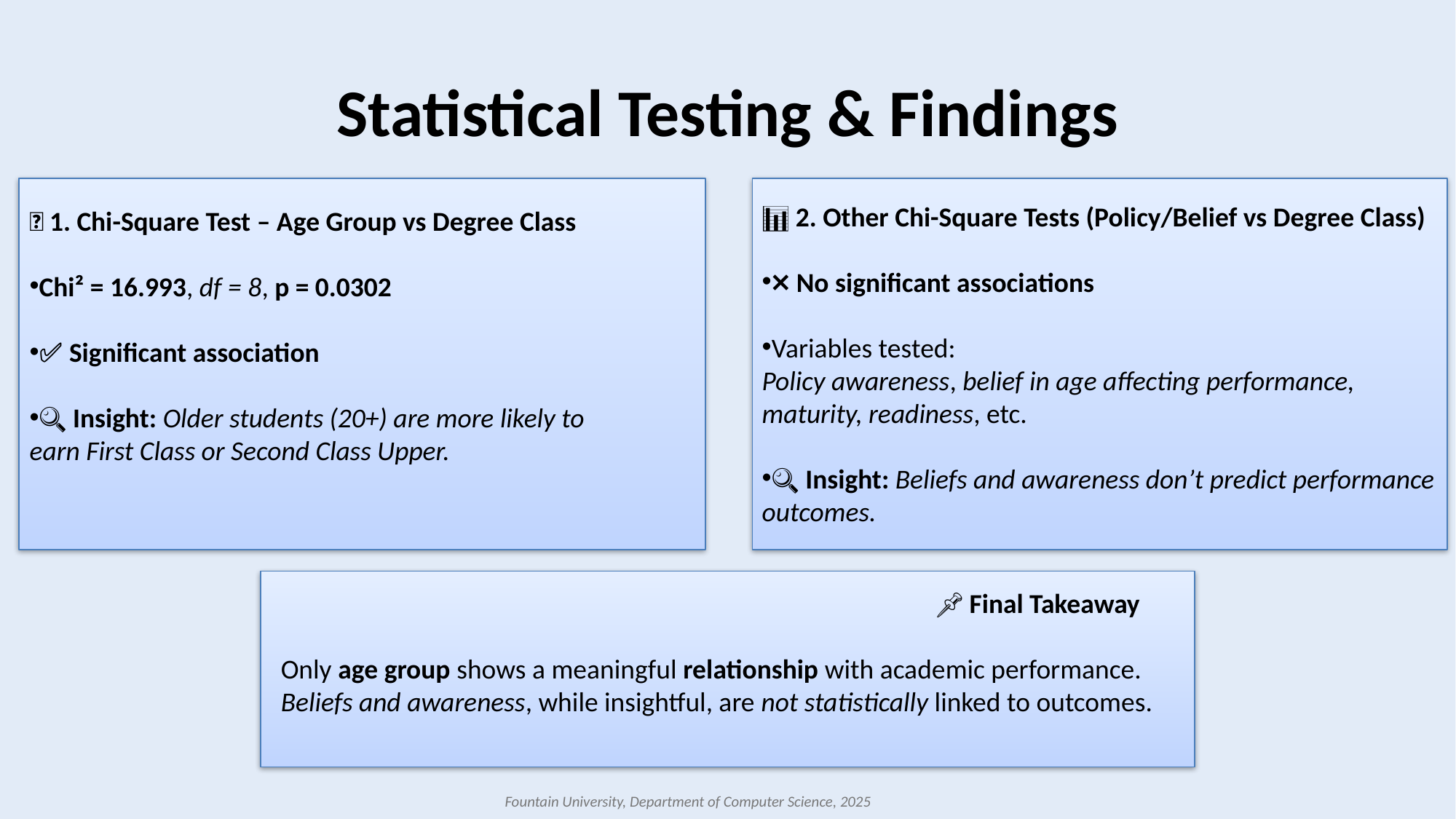

# Statistical Testing & Findings

📊 2. Other Chi-Square Tests (Policy/Belief vs Degree Class)

❌ No significant associations

Variables tested:
Policy awareness, belief in age affecting performance, maturity, readiness, etc.

🔍 Insight: Beliefs and awareness don’t predict performance outcomes.
🧪 1. Chi-Square Test – Age Group vs Degree Class

Chi² = 16.993, df = 8, p = 0.0302

✅ Significant association

🔍 Insight: Older students (20+) are more likely to earn First Class or Second Class Upper.

						📌 Final Takeaway

Only age group shows a meaningful relationship with academic performance.
Beliefs and awareness, while insightful, are not statistically linked to outcomes.

Fountain University, Department of Computer Science, 2025